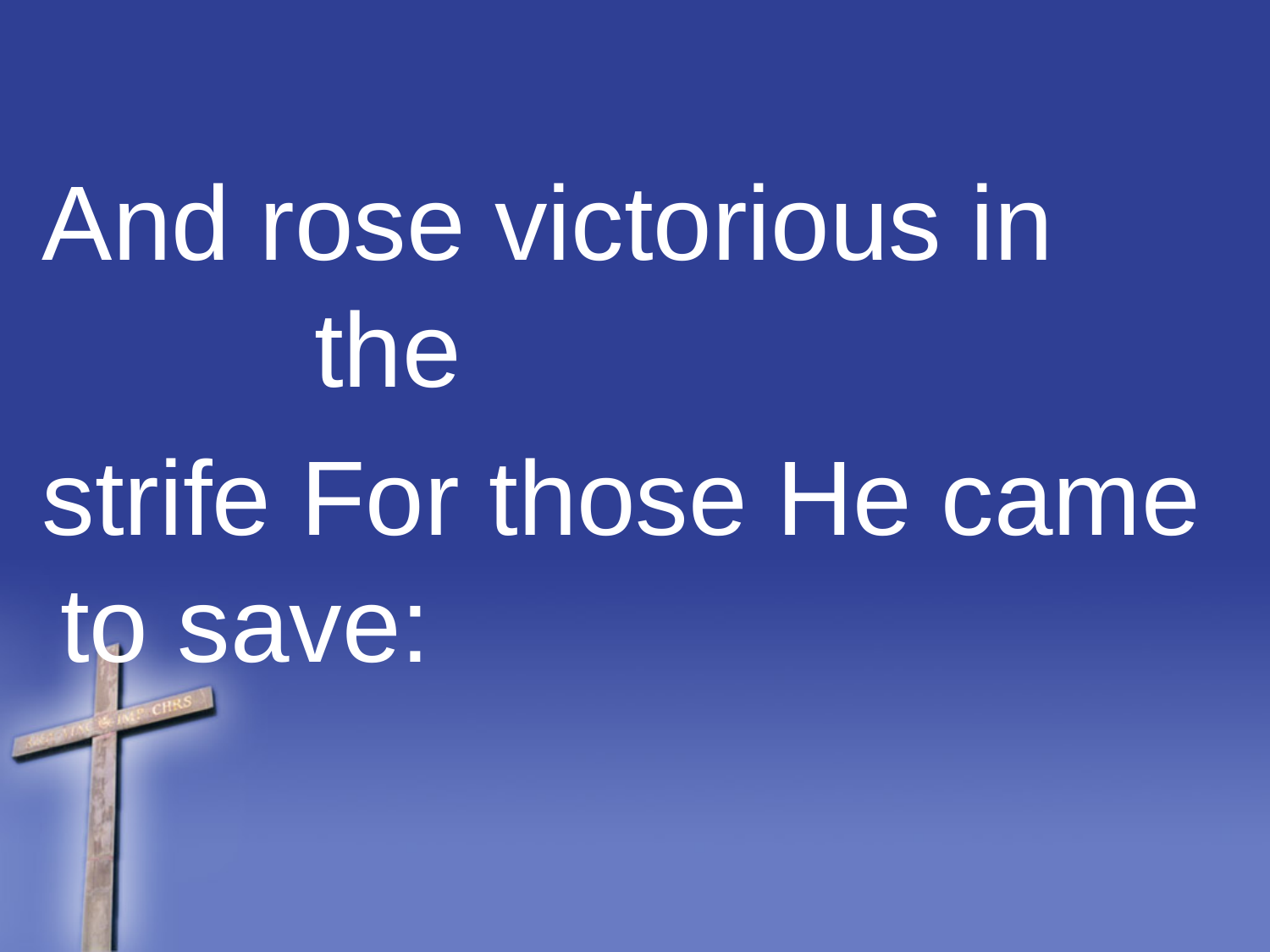

And rose victorious in 			the
 strife For those He came to save: